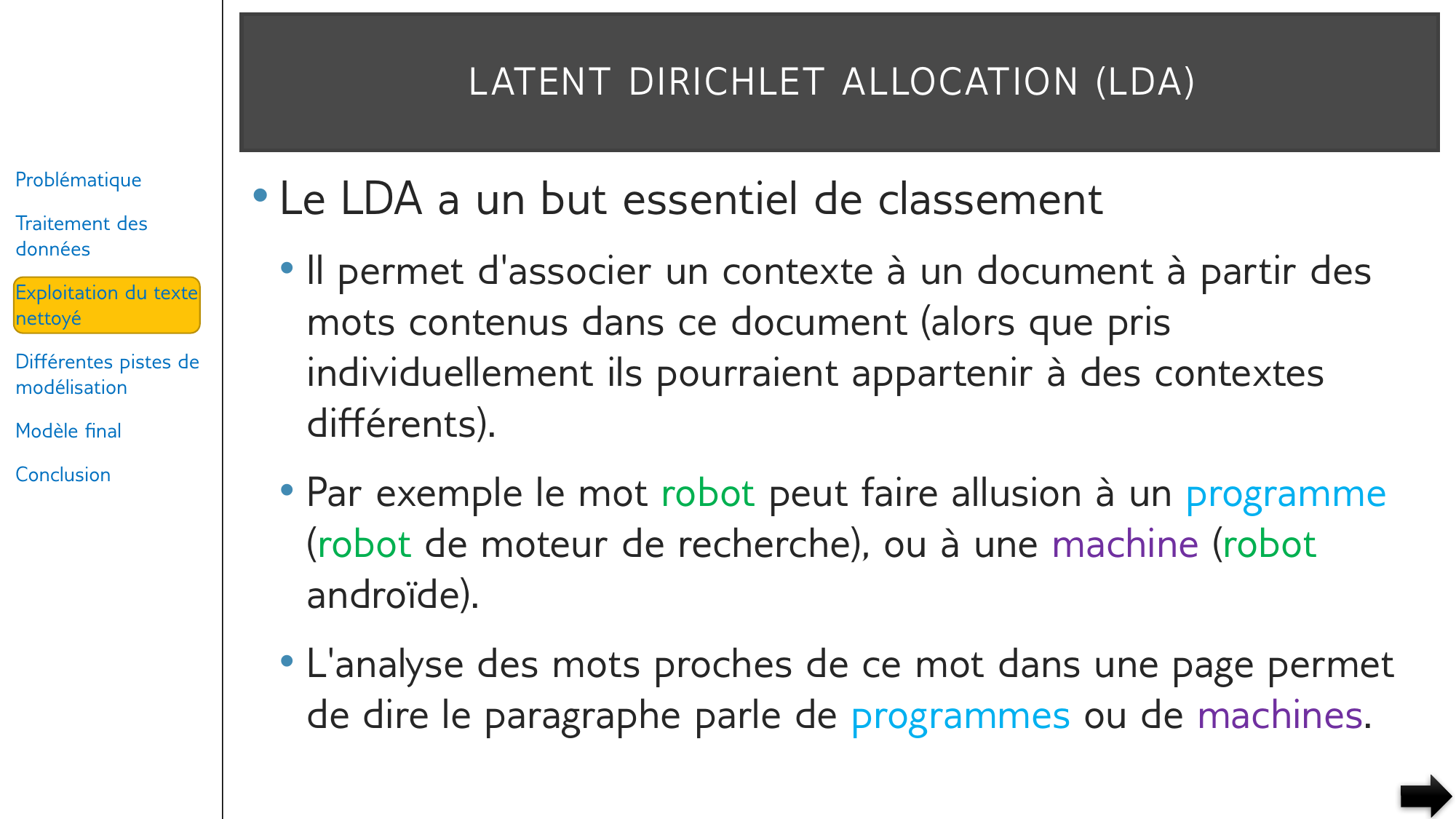

# Latent Dirichlet Allocation (LDA)
Le LDA a un but essentiel de classement
Il permet d'associer un contexte à un document à partir des mots contenus dans ce document (alors que pris individuellement ils pourraient appartenir à des contextes différents).
Par exemple le mot robot peut faire allusion à un programme (robot de moteur de recherche), ou à une machine (robot androïde).
L'analyse des mots proches de ce mot dans une page permet de dire le paragraphe parle de programmes ou de machines.